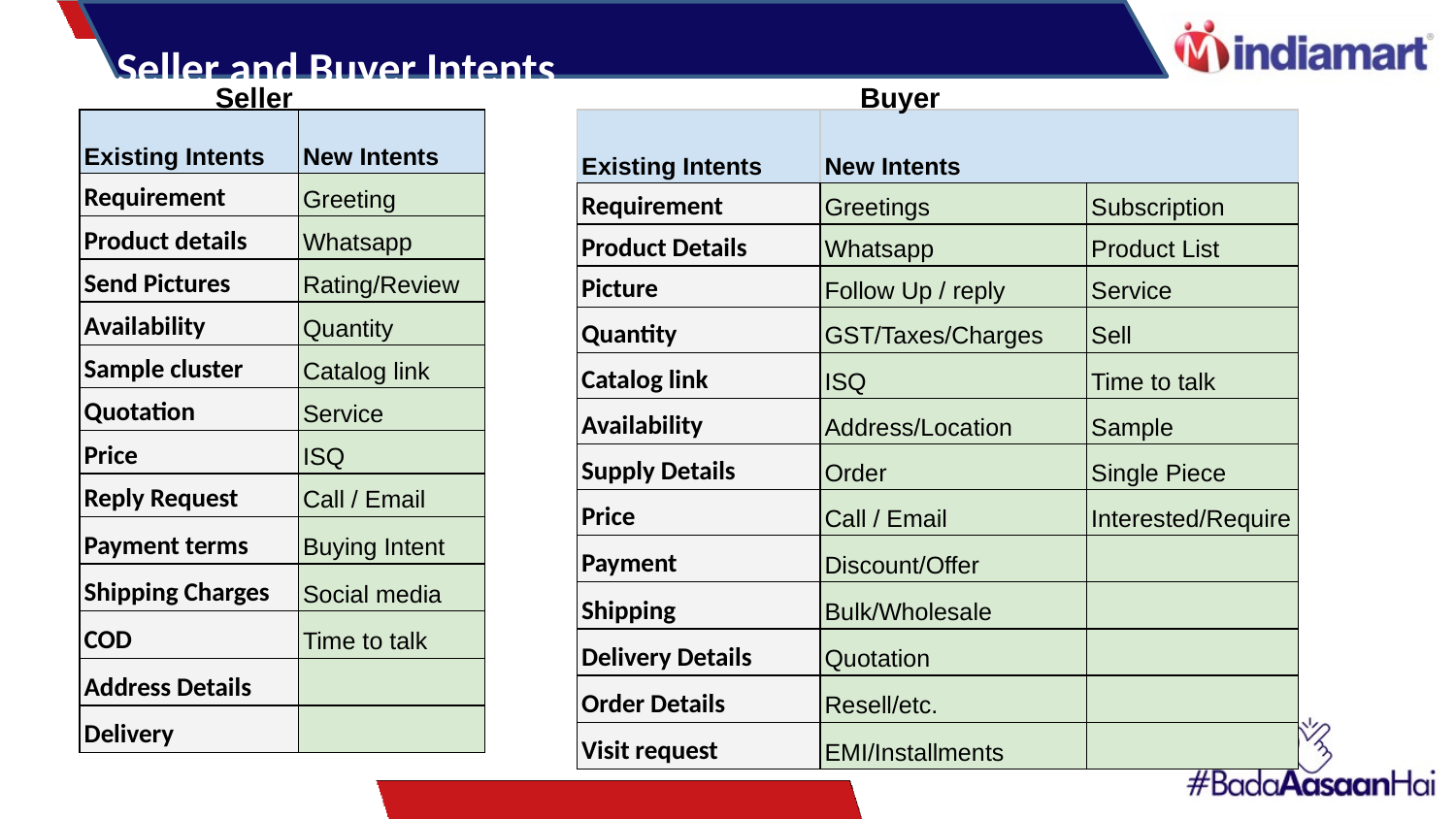

Seller and Buyer Intents
Seller
Buyer
| Existing Intents | New Intents |  |
| --- | --- | --- |
| Requirement | Greetings | Subscription |
| Product Details | Whatsapp | Product List |
| Picture | Follow Up / reply | Service |
| Quantity | GST/Taxes/Charges | Sell |
| Catalog link | ISQ | Time to talk |
| Availability | Address/Location | Sample |
| Supply Details | Order | Single Piece |
| Price | Call / Email | Interested/Require |
| Payment | Discount/Offer |  |
| Shipping | Bulk/Wholesale |  |
| Delivery Details | Quotation |  |
| Order Details | Resell/etc. |  |
| Visit request | EMI/Installments |  |
| Existing Intents | New Intents |
| --- | --- |
| Requirement | Greeting |
| Product details | Whatsapp |
| Send Pictures | Rating/Review |
| Availability | Quantity |
| Sample cluster | Catalog link |
| Quotation | Service |
| Price | ISQ |
| Reply Request | Call / Email |
| Payment terms | Buying Intent |
| Shipping Charges | Social media |
| COD | Time to talk |
| Address Details |  |
| Delivery |  |